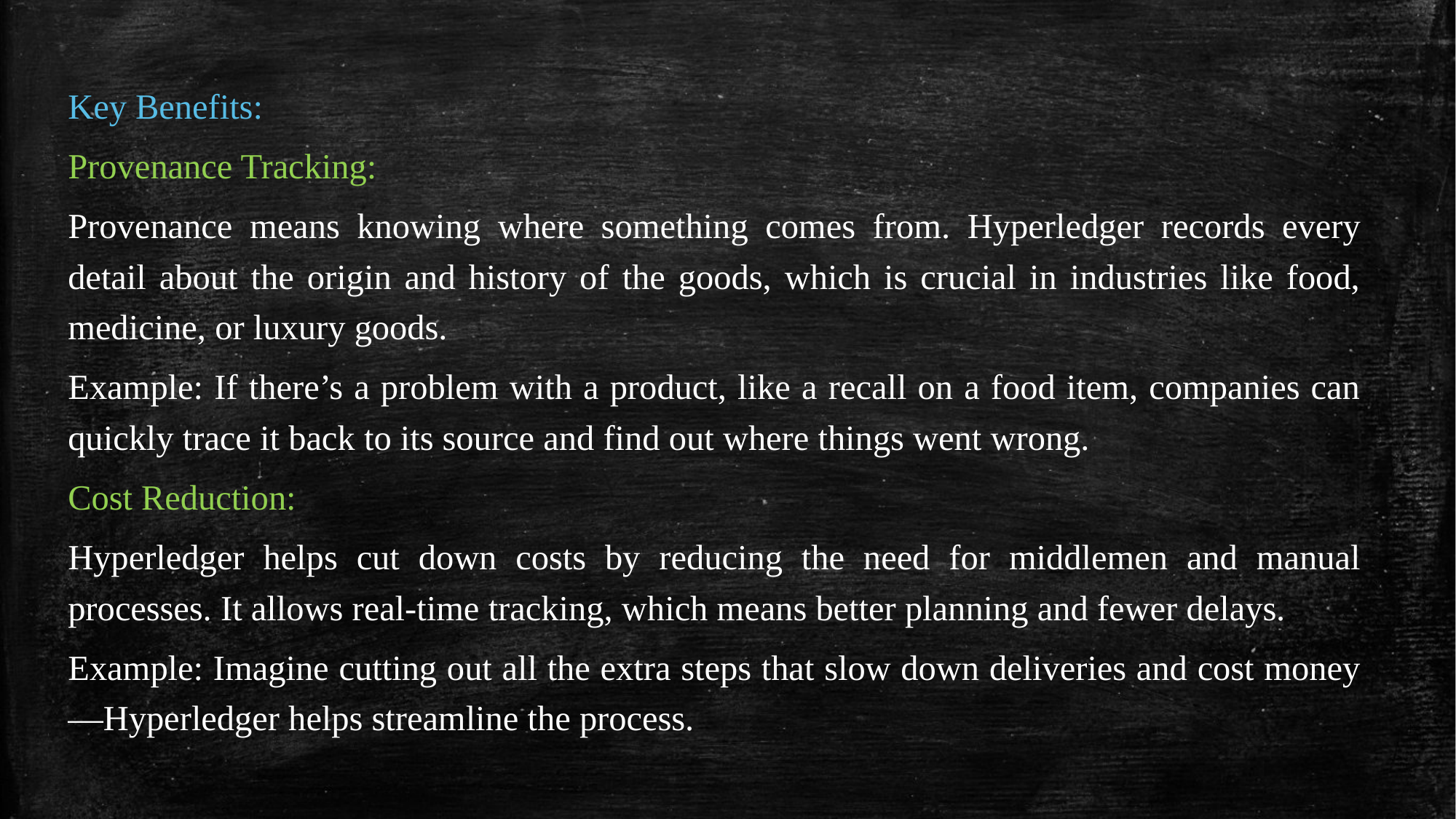

Key Benefits:
Provenance Tracking:
Provenance means knowing where something comes from. Hyperledger records every detail about the origin and history of the goods, which is crucial in industries like food, medicine, or luxury goods.
Example: If there’s a problem with a product, like a recall on a food item, companies can quickly trace it back to its source and find out where things went wrong.
Cost Reduction:
Hyperledger helps cut down costs by reducing the need for middlemen and manual processes. It allows real-time tracking, which means better planning and fewer delays.
Example: Imagine cutting out all the extra steps that slow down deliveries and cost money—Hyperledger helps streamline the process.